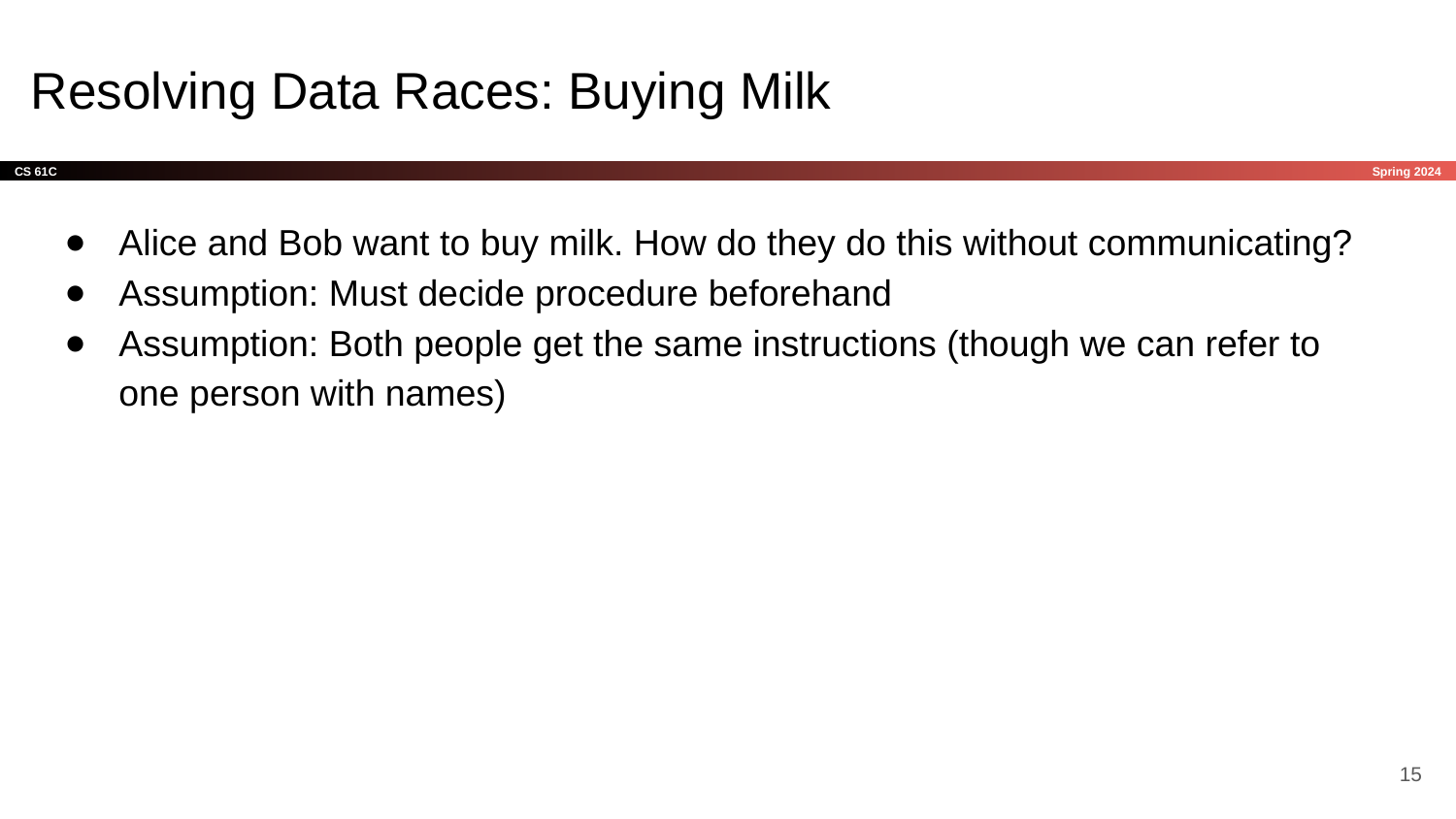

# Resolving Data Races: Buying Milk
Alice and Bob want to buy milk. How do they do this without communicating?
Assumption: Must decide procedure beforehand
Assumption: Both people get the same instructions (though we can refer to one person with names)
15